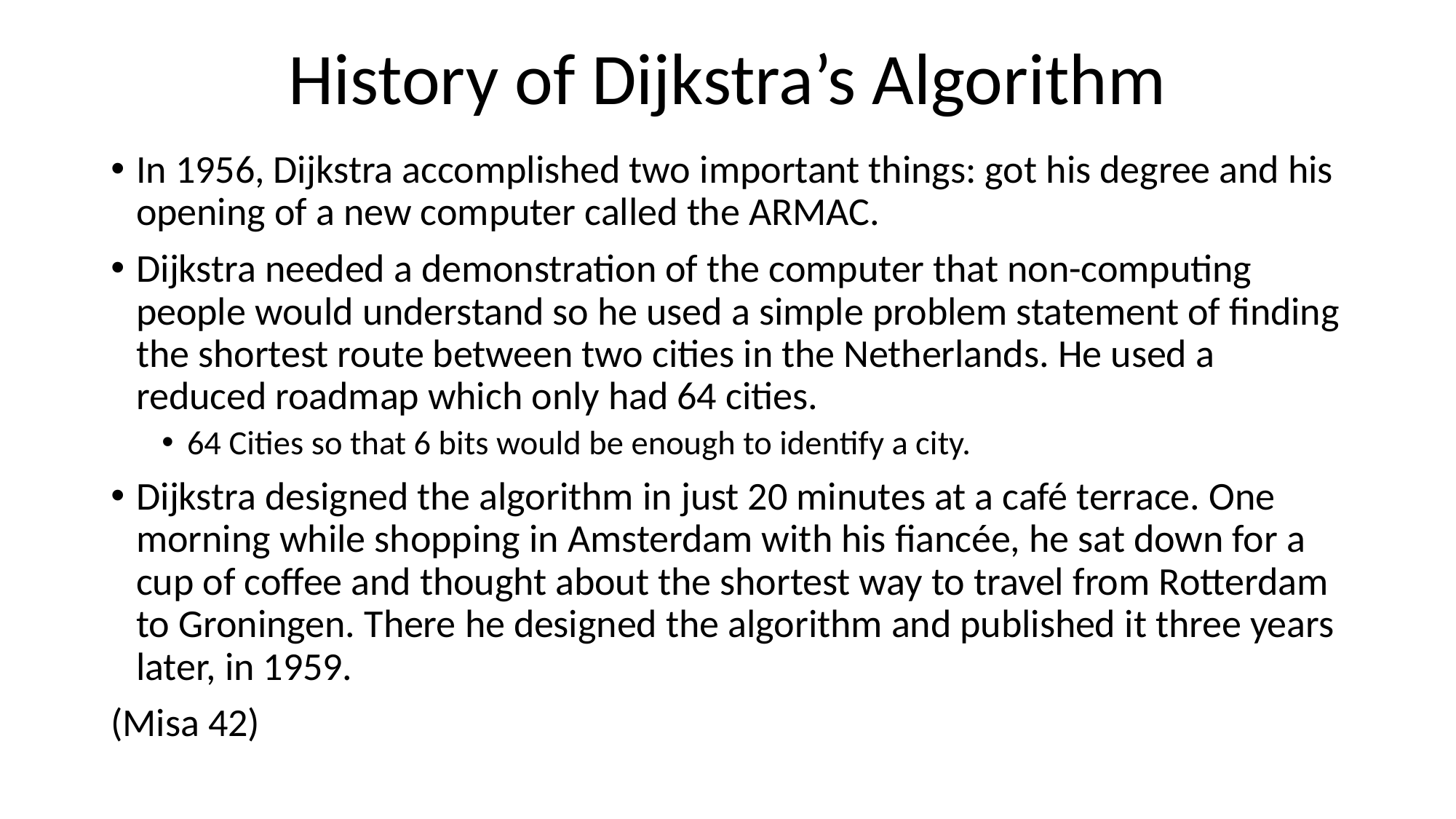

# History of Dijkstra’s Algorithm
In 1956, Dijkstra accomplished two important things: got his degree and his opening of a new computer called the ARMAC.
Dijkstra needed a demonstration of the computer that non-computing people would understand so he used a simple problem statement of finding the shortest route between two cities in the Netherlands. He used a reduced roadmap which only had 64 cities.
64 Cities so that 6 bits would be enough to identify a city.
Dijkstra designed the algorithm in just 20 minutes at a café terrace. One morning while shopping in Amsterdam with his fiancée, he sat down for a cup of coffee and thought about the shortest way to travel from Rotterdam to Groningen. There he designed the algorithm and published it three years later, in 1959.
(Misa 42)